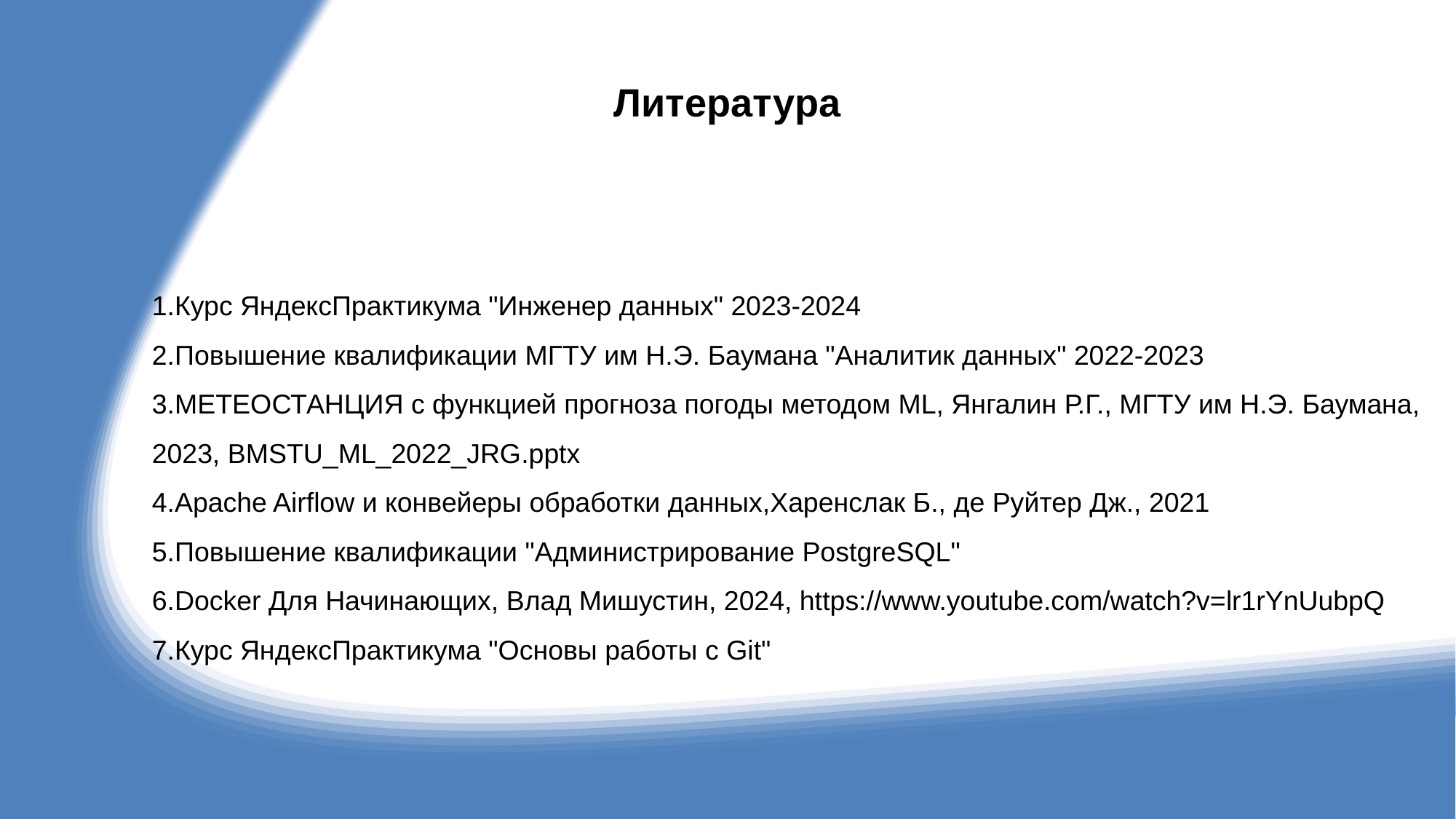

# Литература

1.Курс ЯндексПрактикума "Инженер данных" 2023-2024
2.Повышение квалификации МГТУ им Н.Э. Баумана "Аналитик данных" 2022-2023
3.МЕТЕОСТАНЦИЯ с функцией прогноза погоды методом ML, Янгалин Р.Г., МГТУ им Н.Э. Баумана, 2023, BMSTU_ML_2022_JRG.pptx
4.Apache Airflow и конвейеры обработки данных,Харенслак Б., де Руйтер Дж., 2021
5.Повышение квалификации "Администрирование PostgreSQL"
6.Docker Для Начинающих, Влад Мишустин, 2024, https://www.youtube.com/watch?v=lr1rYnUubpQ
7.Курс ЯндексПрактикума "Основы работы с Git"